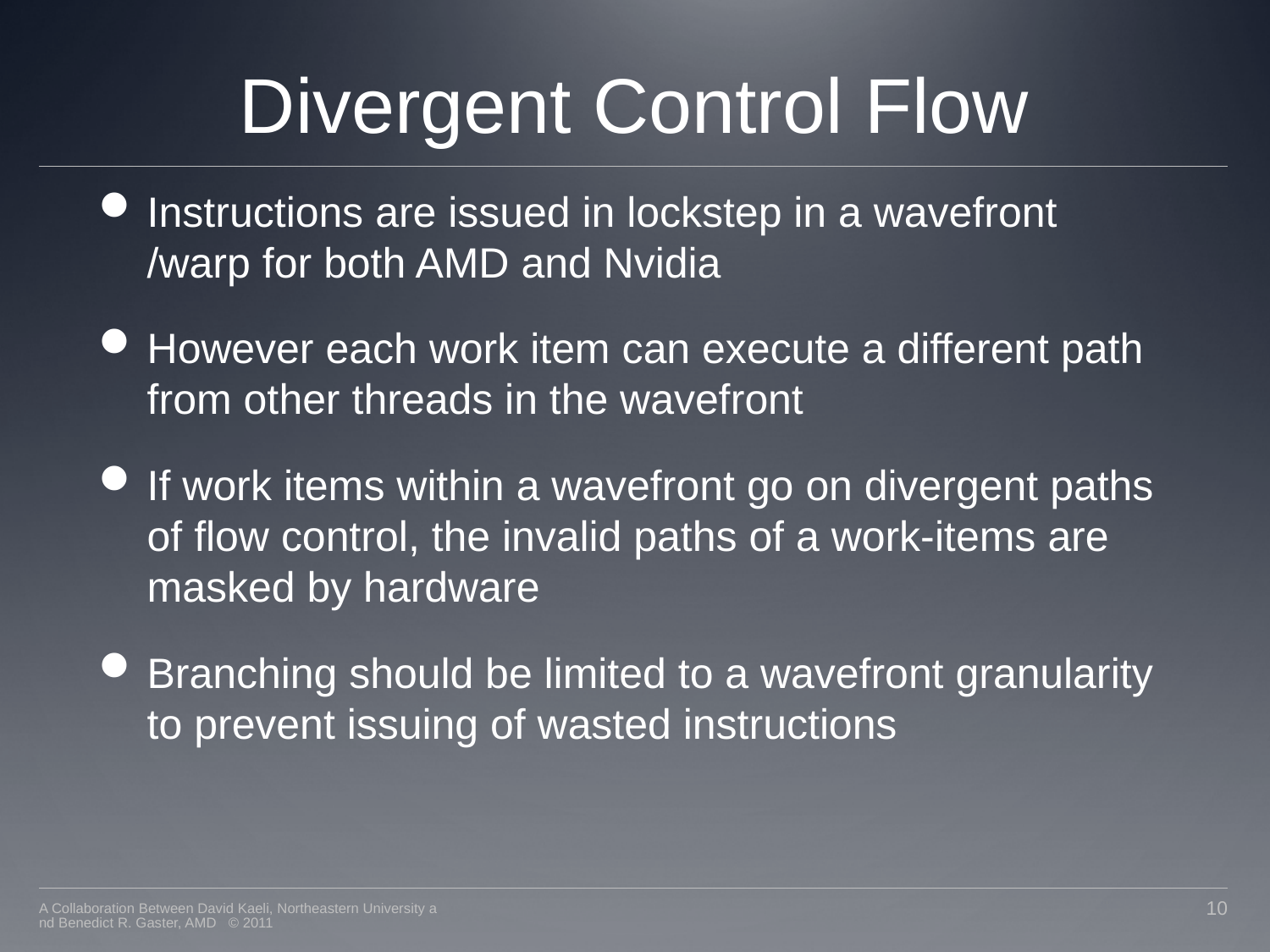

# Divergent Control Flow
Instructions are issued in lockstep in a wavefront /warp for both AMD and Nvidia
However each work item can execute a different path from other threads in the wavefront
If work items within a wavefront go on divergent paths of flow control, the invalid paths of a work-items are masked by hardware
Branching should be limited to a wavefront granularity to prevent issuing of wasted instructions
A Collaboration Between David Kaeli, Northeastern University and Benedict R. Gaster, AMD   © 2011
10